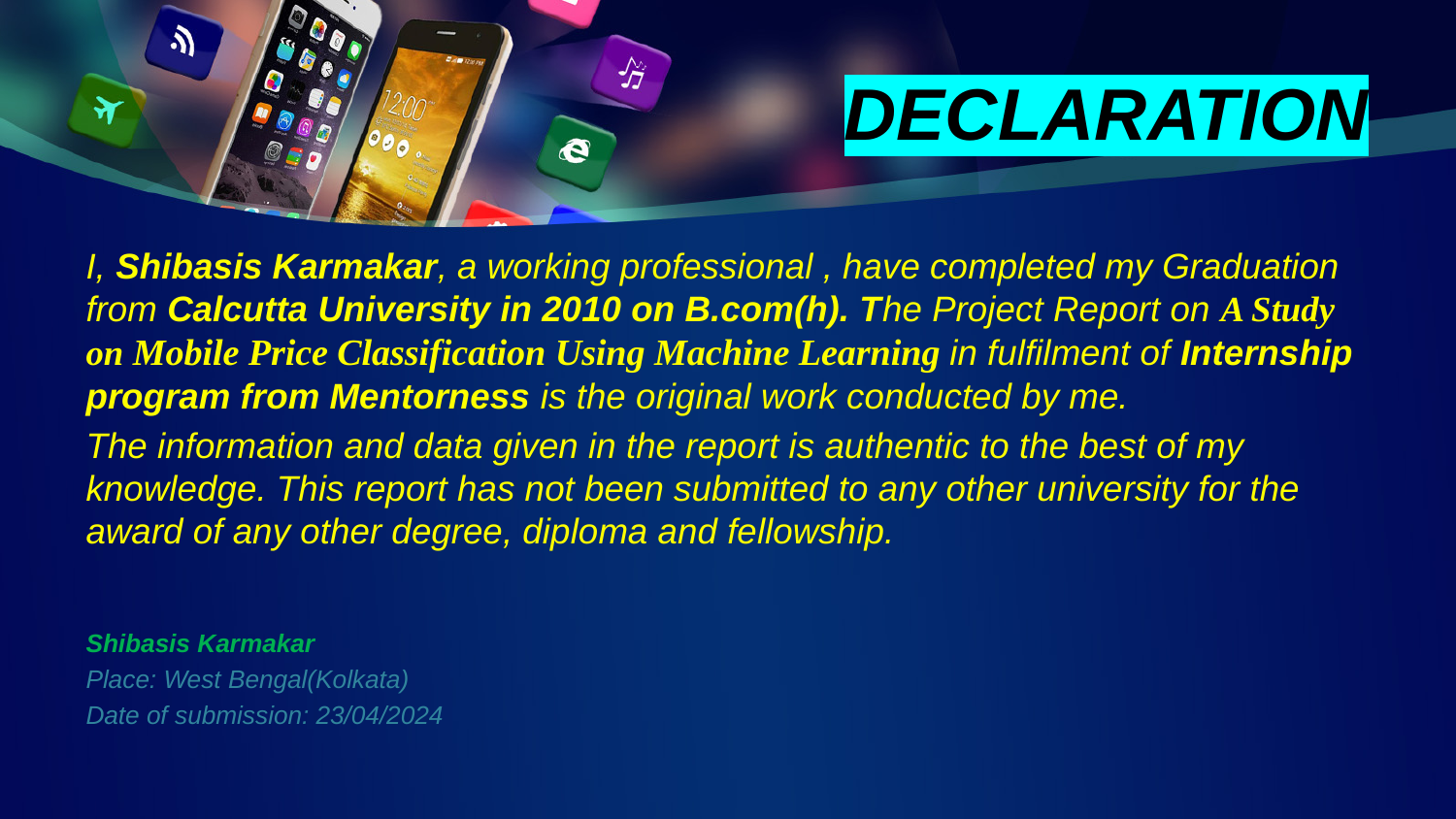

# DECLARATION
I, Shibasis Karmakar, a working professional , have completed my Graduation from Calcutta University in 2010 on B.com(h). The Project Report on A Study on Mobile Price Classification Using Machine Learning in fulfilment of Internship program from Mentorness is the original work conducted by me.
The information and data given in the report is authentic to the best of my knowledge. This report has not been submitted to any other university for the award of any other degree, diploma and fellowship.

Shibasis Karmakar
Place: West Bengal(Kolkata)
Date of submission: 23/04/2024